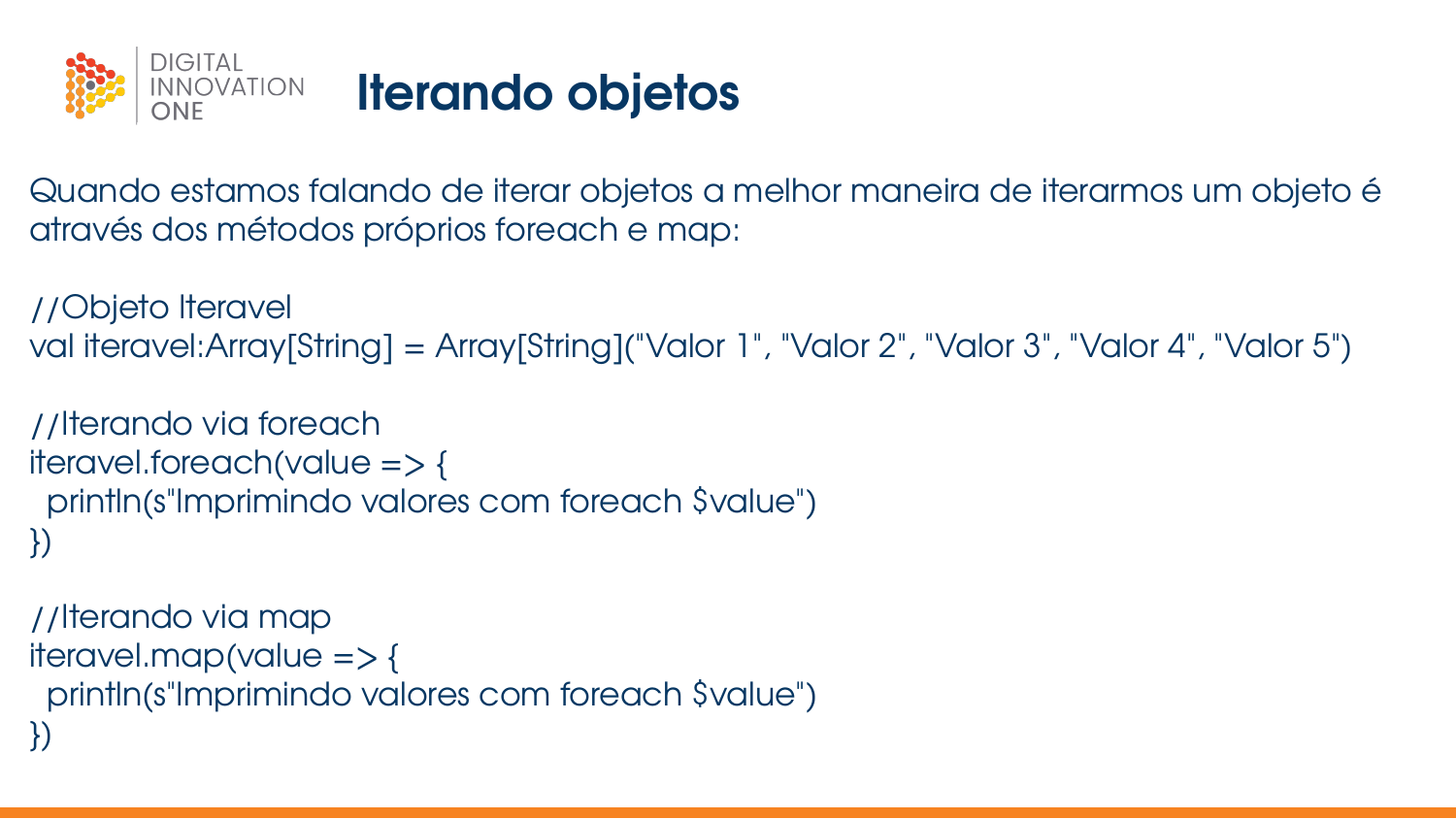

# Iterando objetos
Quando estamos falando de iterar objetos a melhor maneira de iterarmos um objeto é através dos métodos próprios foreach e map:

//Objeto Iteravel
val iteravel:Array[String] = Array[String]("Valor 1", "Valor 2", "Valor 3", "Valor 4", "Valor 5")

//Iterando via foreach
iteravel.foreach(value => {
  println(s"Imprimindo valores com foreach $value")
})

//Iterando via map
iteravel.map(value => {
  println(s"Imprimindo valores com foreach $value")
})